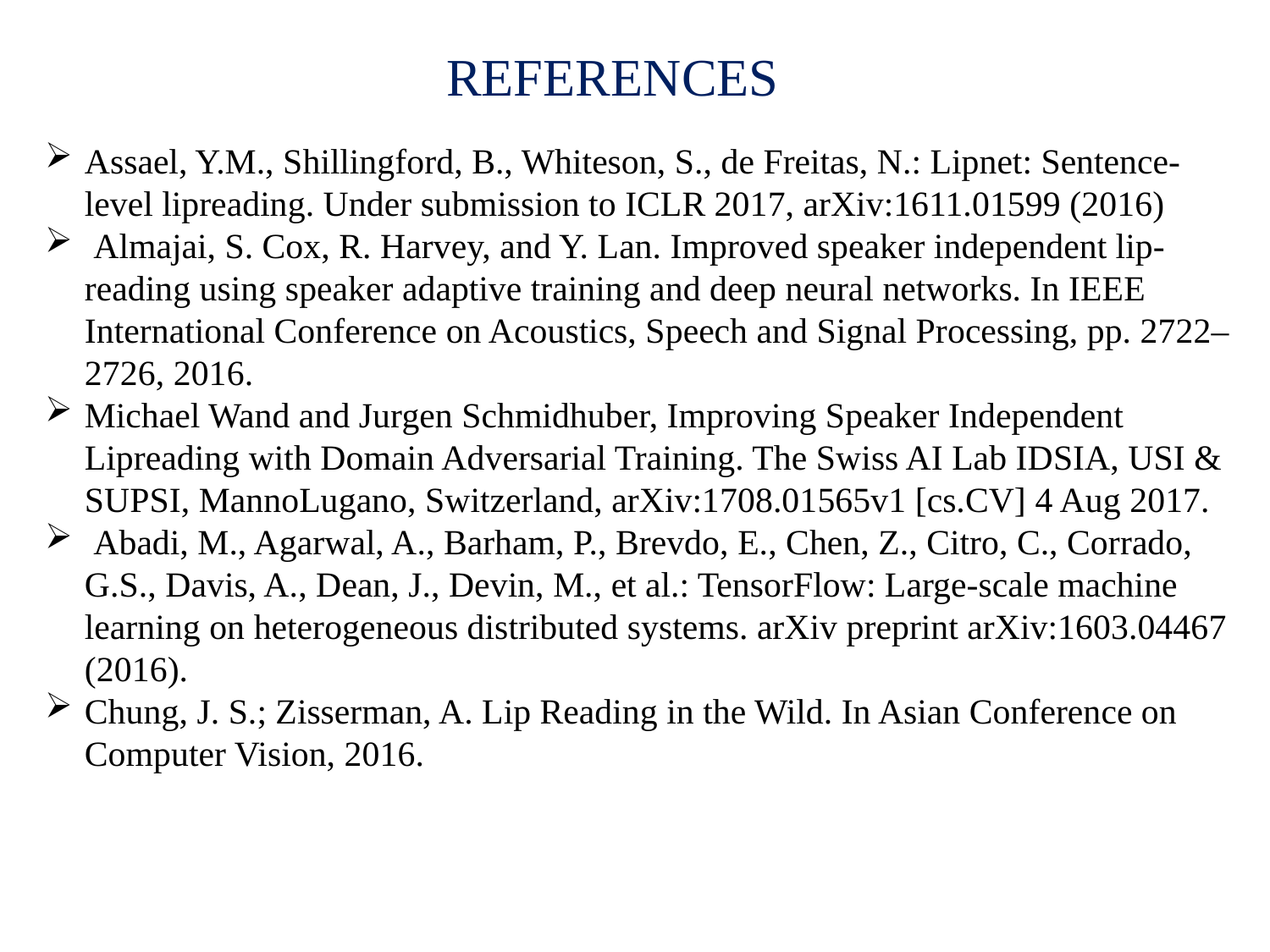

# REFERENCES

Assael, Y.M., Shillingford, B., Whiteson, S., de Freitas, N.: Lipnet: Sentence-level lipreading. Under submission to ICLR 2017, arXiv:1611.01599 (2016)
 Almajai, S. Cox, R. Harvey, and Y. Lan. Improved speaker independent lip-reading using speaker adaptive training and deep neural networks. In IEEE International Conference on Acoustics, Speech and Signal Processing, pp. 2722–2726, 2016.
Michael Wand and Jurgen Schmidhuber, Improving Speaker Independent Lipreading with Domain Adversarial Training. The Swiss AI Lab IDSIA, USI & SUPSI, MannoLugano, Switzerland, arXiv:1708.01565v1 [cs.CV] 4 Aug 2017.
 Abadi, M., Agarwal, A., Barham, P., Brevdo, E., Chen, Z., Citro, C., Corrado, G.S., Davis, A., Dean, J., Devin, M., et al.: TensorFlow: Large-scale machine learning on heterogeneous distributed systems. arXiv preprint arXiv:1603.04467 (2016).
Chung, J. S.; Zisserman, A. Lip Reading in the Wild. In Asian Conference on Computer Vision, 2016.